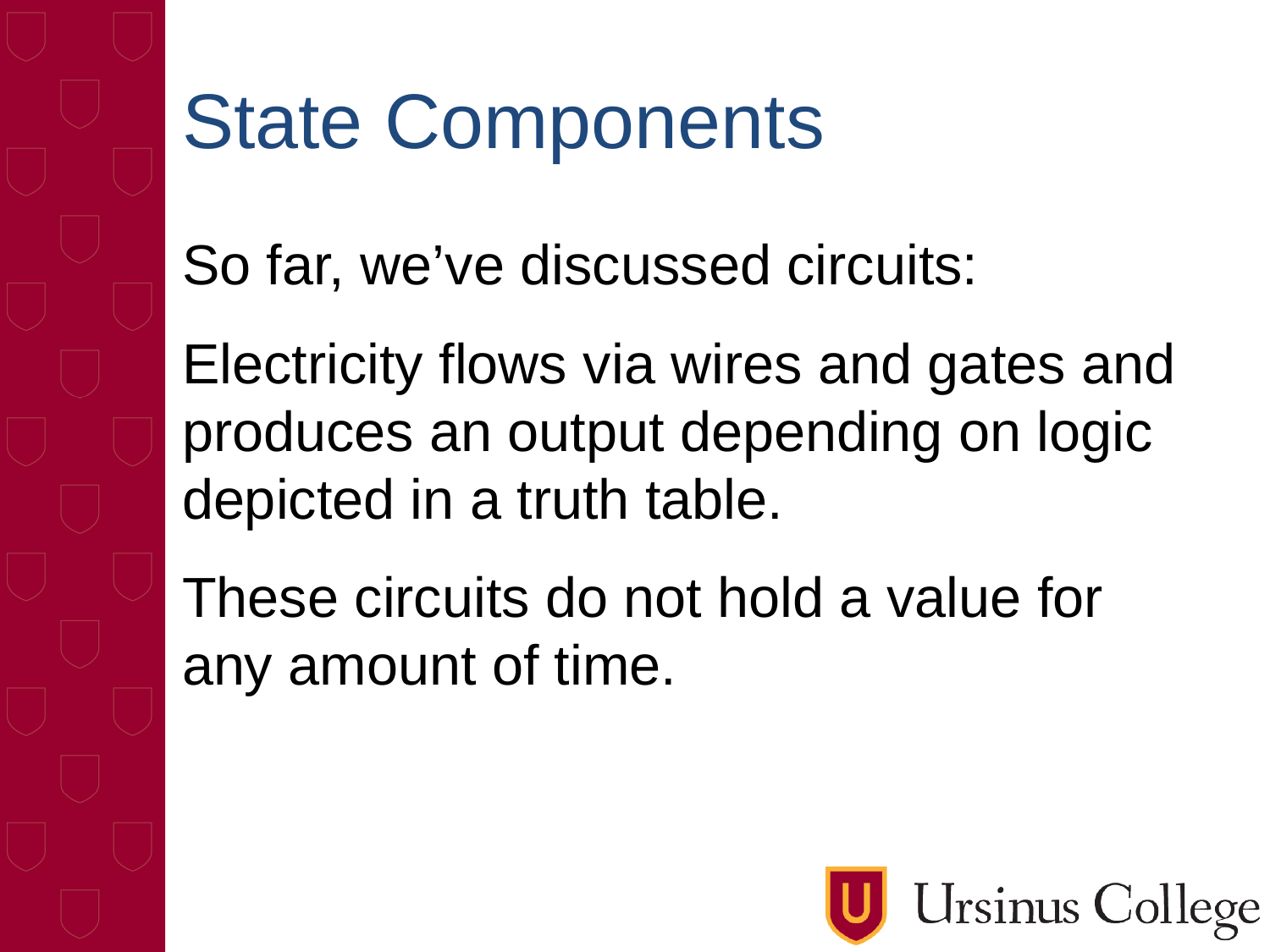

# State Components
So far, we’ve discussed circuits:

Electricity flows via wires and gates and produces an output depending on logic depicted in a truth table.

These circuits do not hold a value for any amount of time.